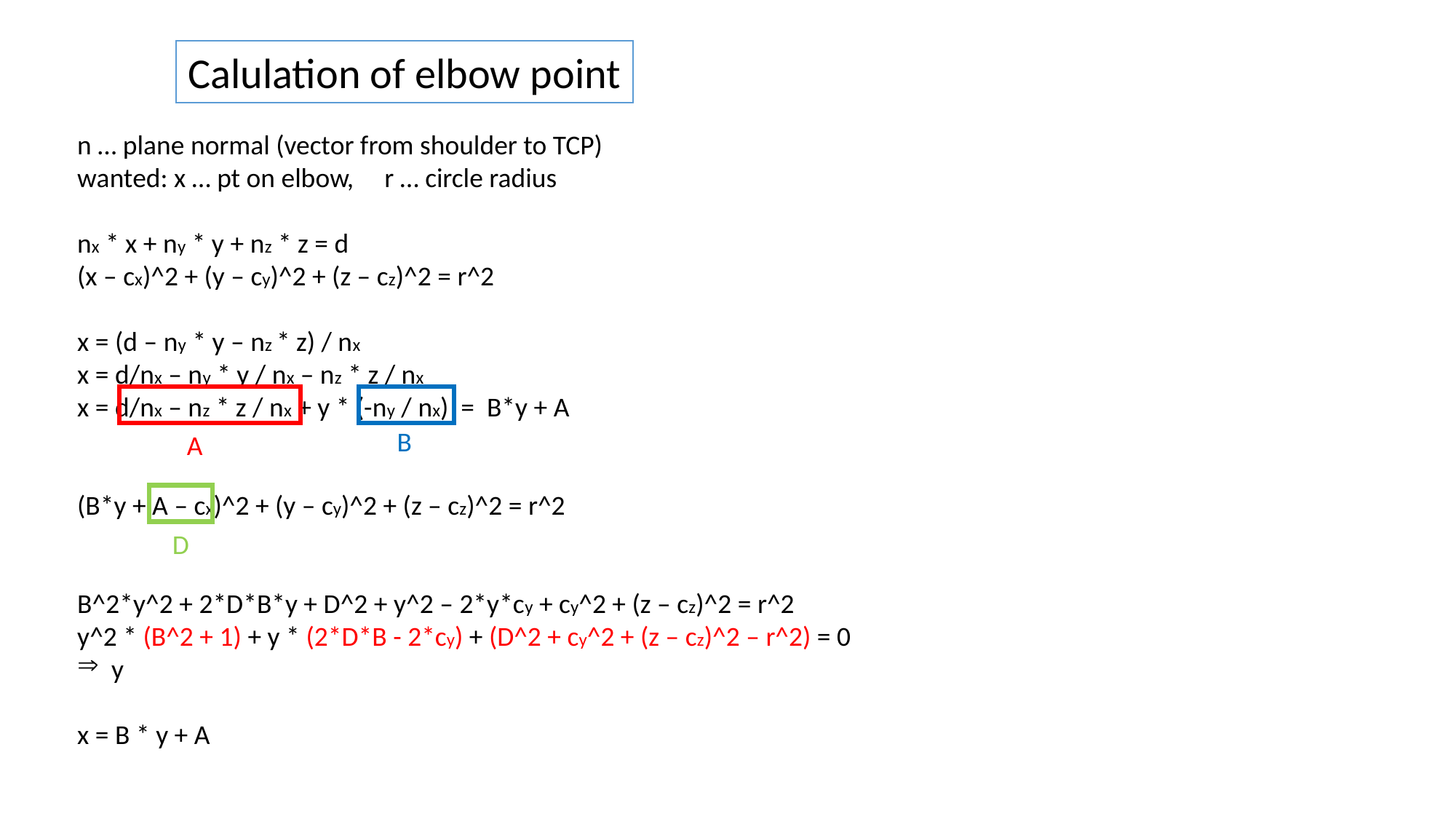

Calulation of elbow point
n … plane normal (vector from shoulder to TCP)
wanted: x … pt on elbow,     r … circle radius

nx * x + ny * y + nz * z = d
(x – cx)^2 + (y – cy)^2 + (z – cz)^2 = r^2

x = (d – ny * y – nz * z) / nx
x = d/nx – ny * y / nx – nz * z / nx
x = d/nx – nz * z / nx + y * (-ny / nx)  =  B*y + A

(B*y + A – cx)^2 + (y – cy)^2 + (z – cz)^2 = r^2

B^2*y^2 + 2*D*B*y + D^2 + y^2 – 2*y*cy + cy^2 + (z – cz)^2 = r^2
y^2 * (B^2 + 1) + y * (2*D*B - 2*cy) + (D^2 + cy^2 + (z – cz)^2 – r^2) = 0
y

x = B * y + A

B
A

D